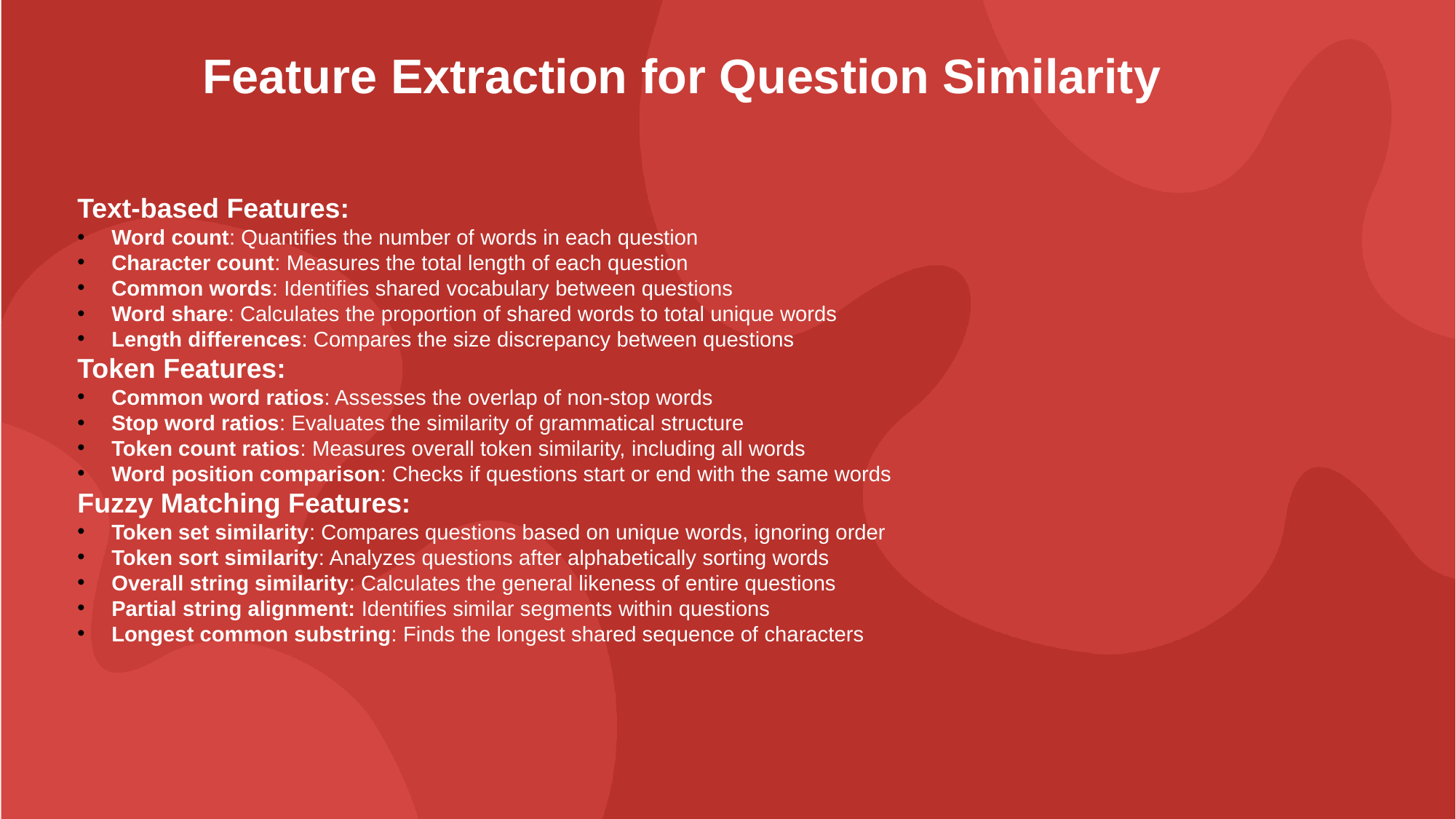

Feature Extraction for Question Similarity
Text-based Features:
Word count: Quantifies the number of words in each question
Character count: Measures the total length of each question
Common words: Identifies shared vocabulary between questions
Word share: Calculates the proportion of shared words to total unique words
Length differences: Compares the size discrepancy between questions
Token Features:
Common word ratios: Assesses the overlap of non-stop words
Stop word ratios: Evaluates the similarity of grammatical structure
Token count ratios: Measures overall token similarity, including all words
Word position comparison: Checks if questions start or end with the same words
Fuzzy Matching Features:
Token set similarity: Compares questions based on unique words, ignoring order
Token sort similarity: Analyzes questions after alphabetically sorting words
Overall string similarity: Calculates the general likeness of entire questions
Partial string alignment: Identifies similar segments within questions
Longest common substring: Finds the longest shared sequence of characters